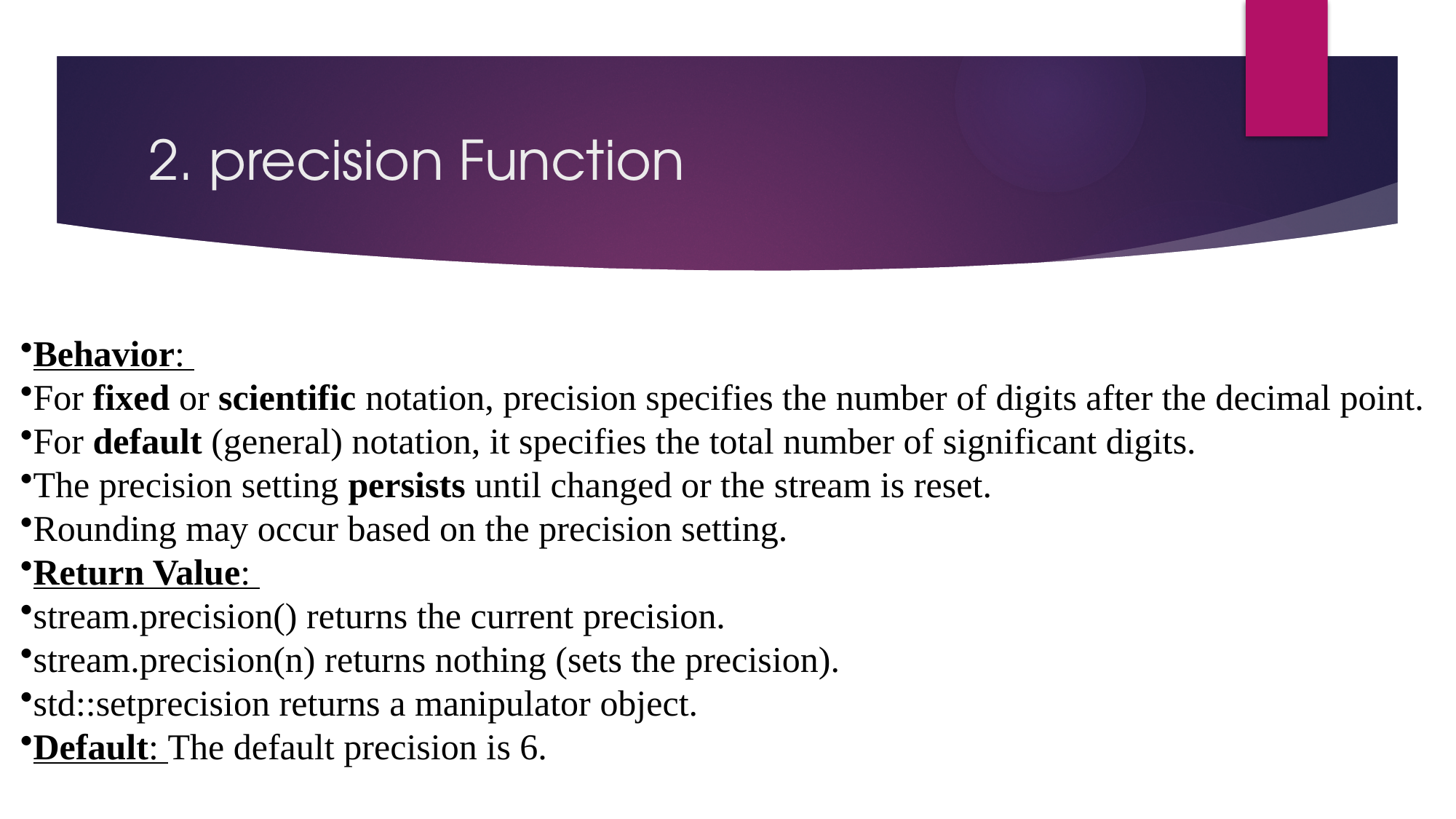

# 2. precision Function
Behavior:
For fixed or scientific notation, precision specifies the number of digits after the decimal point.
For default (general) notation, it specifies the total number of significant digits.
The precision setting persists until changed or the stream is reset.
Rounding may occur based on the precision setting.
Return Value:
stream.precision() returns the current precision.
stream.precision(n) returns nothing (sets the precision).
std::setprecision returns a manipulator object.
Default: The default precision is 6.